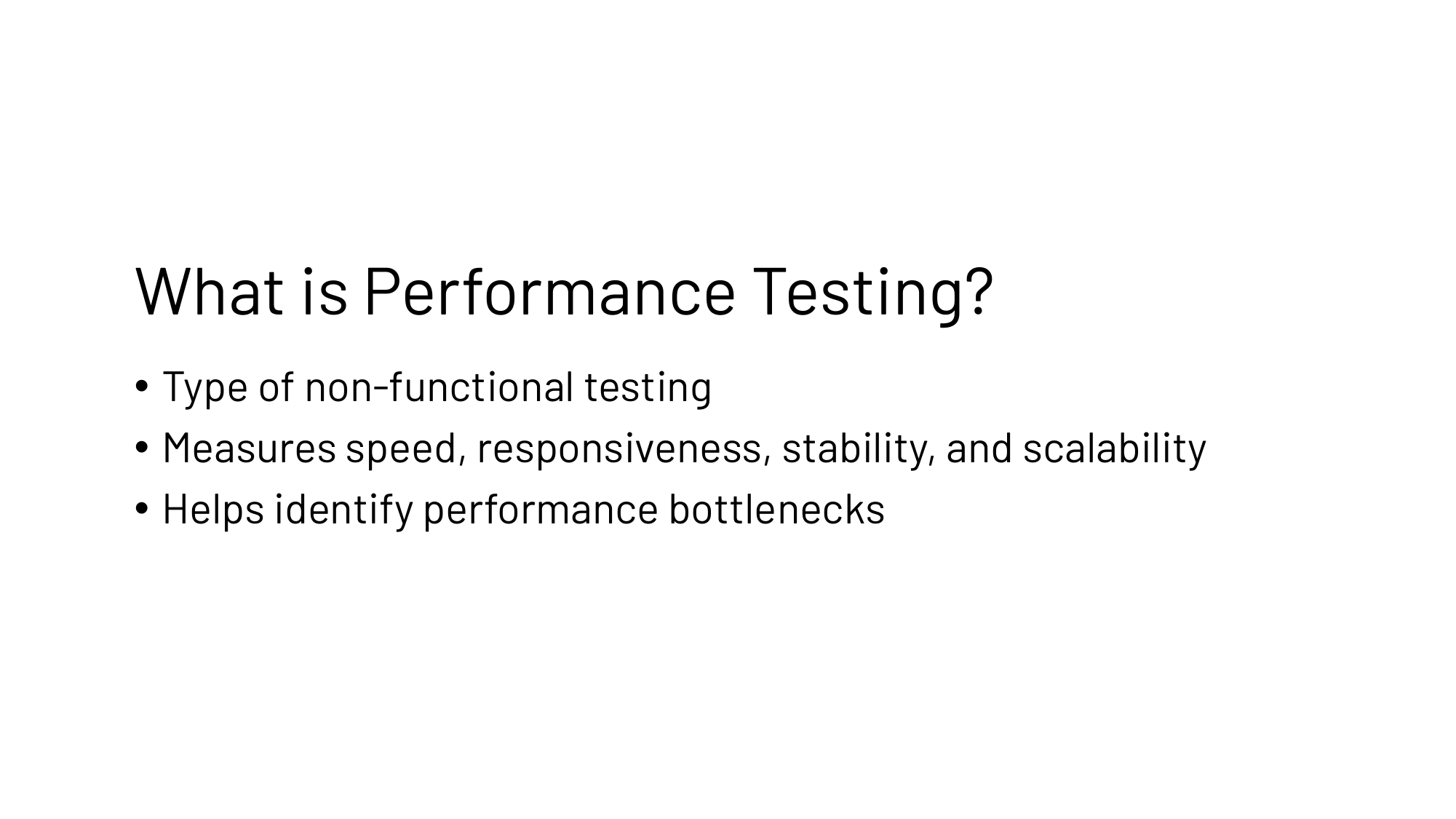

# What is Performance Testing?
Type of non-functional testing
Measures speed, responsiveness, stability, and scalability
Helps identify performance bottlenecks